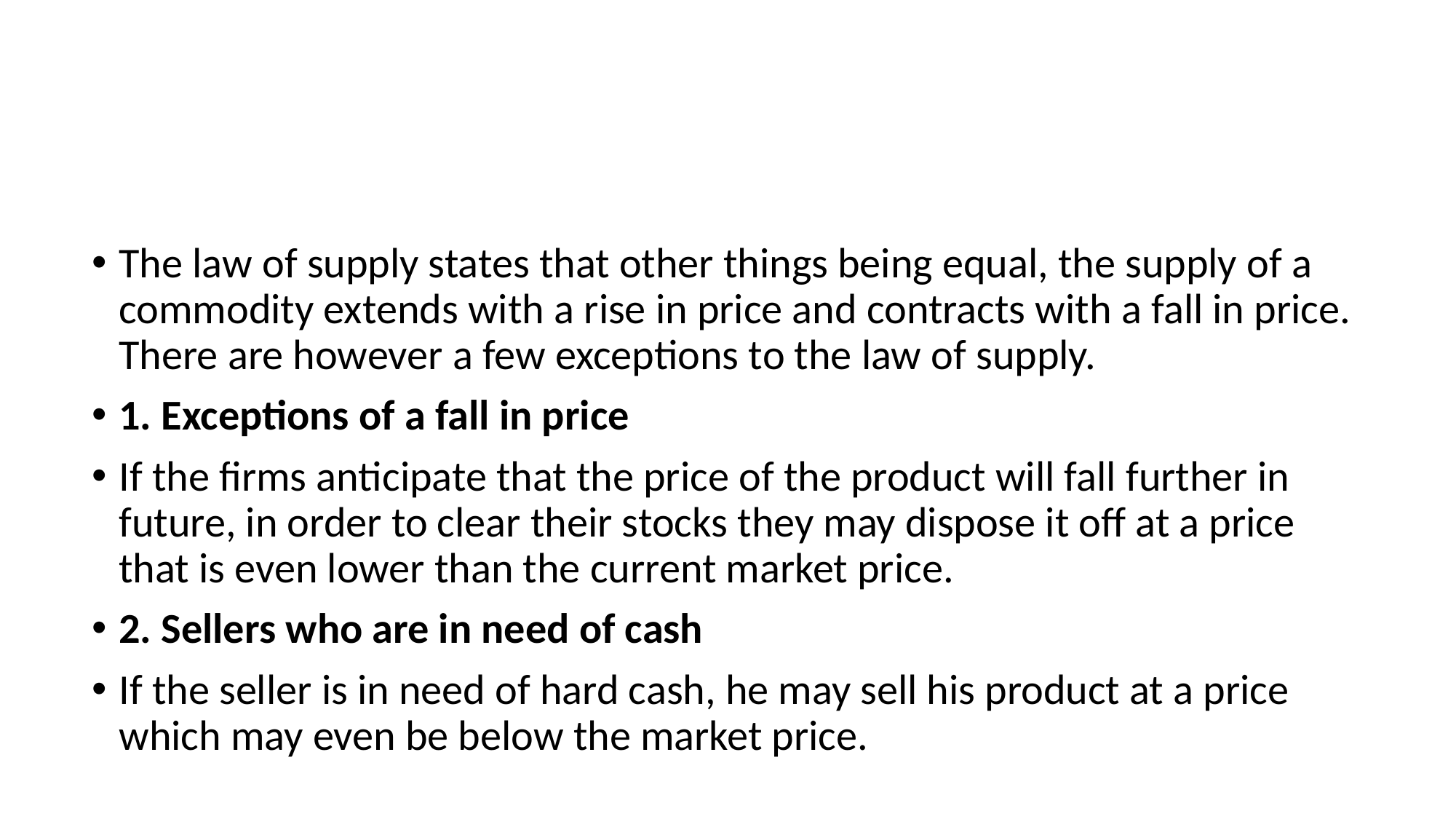

#

The law of supply states that other things being equal, the supply of a commodity extends with a rise in price and contracts with a fall in price. There are however a few exceptions to the law of supply.
1. Exceptions of a fall in price
If the firms anticipate that the price of the product will fall further in future, in order to clear their stocks they may dispose it off at a price that is even lower than the current market price.
2. Sellers who are in need of cash
If the seller is in need of hard cash, he may sell his product at a price which may even be below the market price.